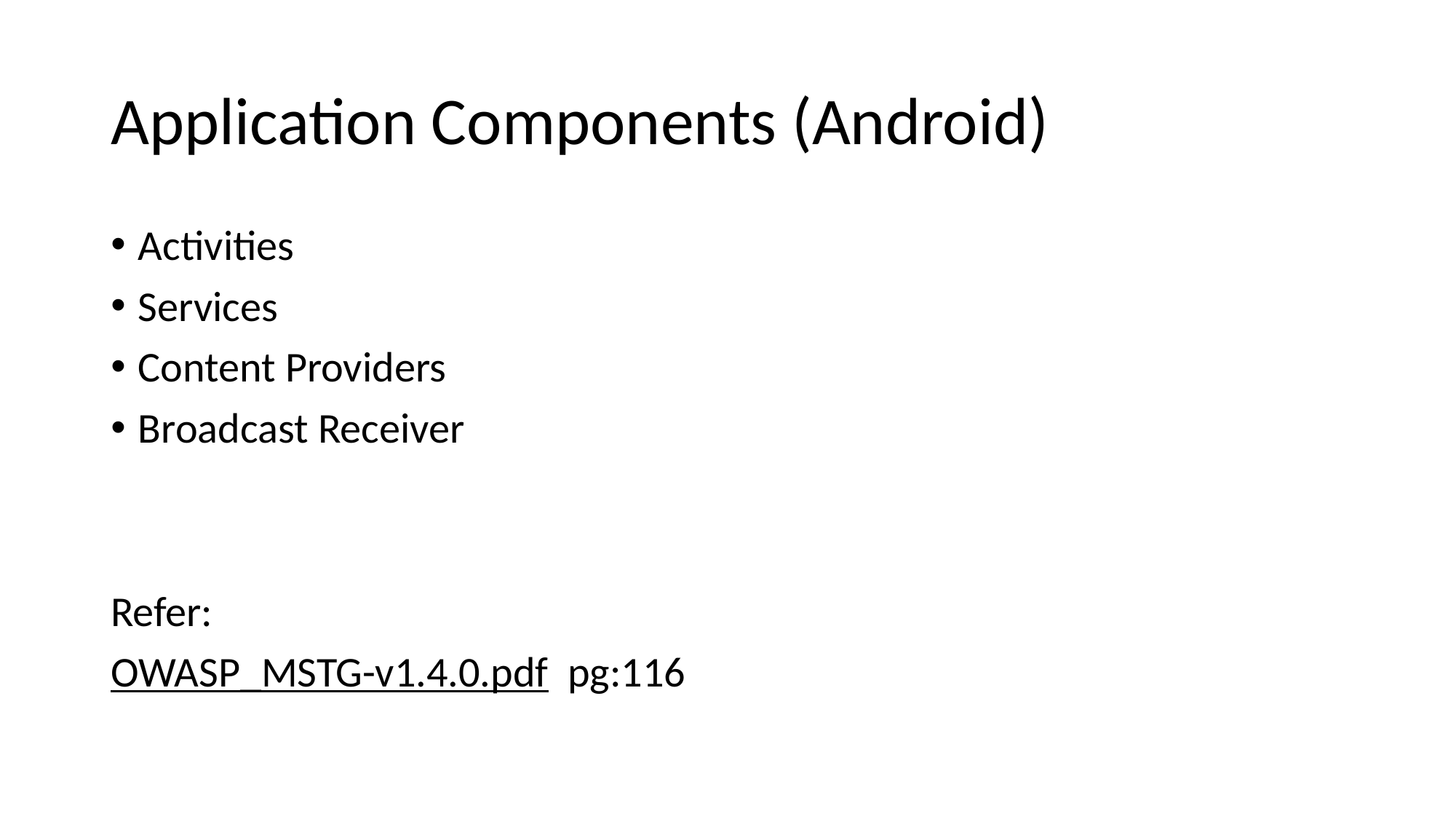

# Application Components (Android)
Activities
Services
Content Providers
Broadcast Receiver

Refer:
OWASP_MSTG-v1.4.0.pdf  pg:116